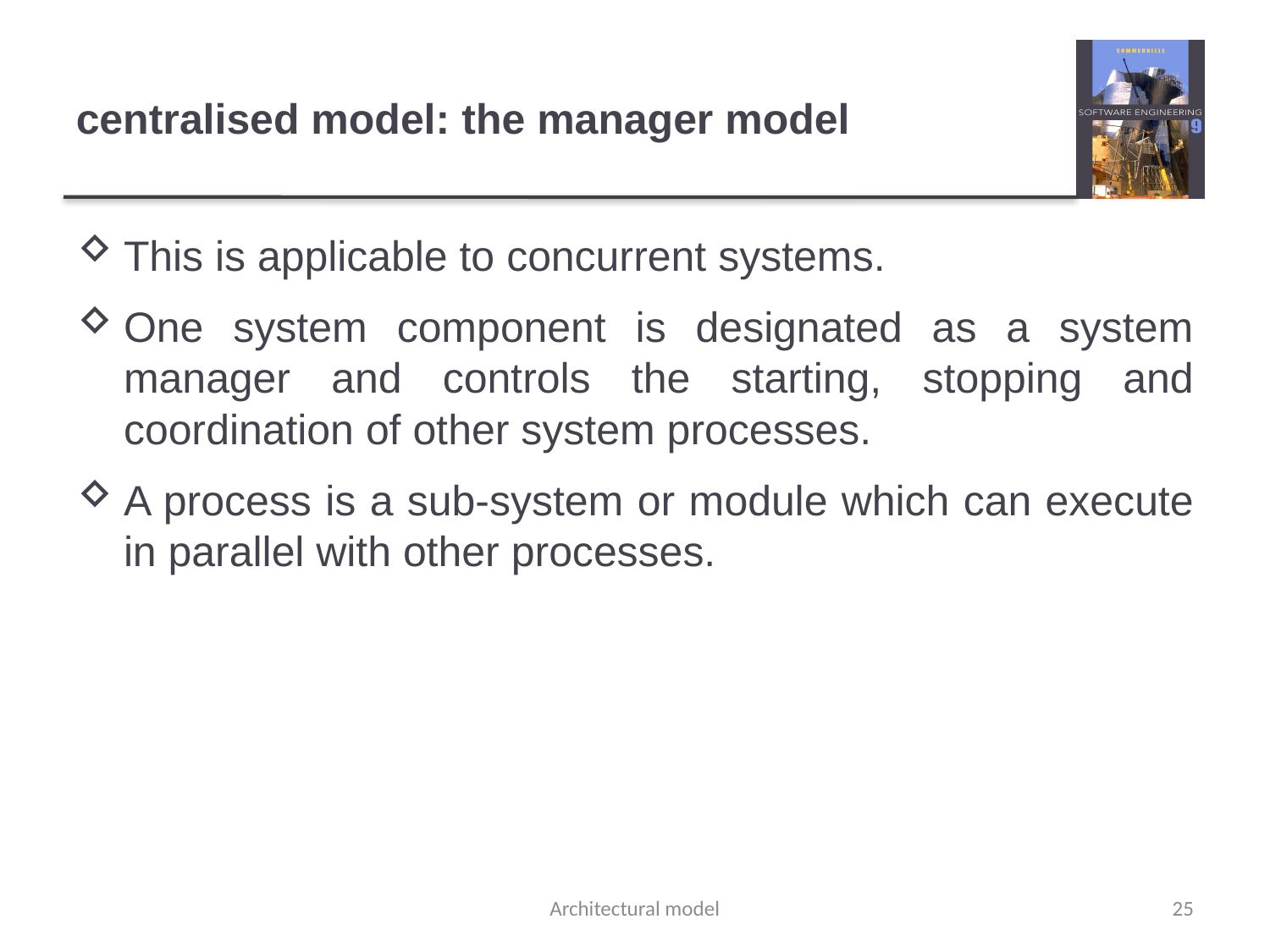

# centralised model: the manager model
This is applicable to concurrent systems.
One system component is designated as a system manager and controls the starting, stopping and coordination of other system processes.
A process is a sub-system or module which can execute in parallel with other processes.
Architectural model
25